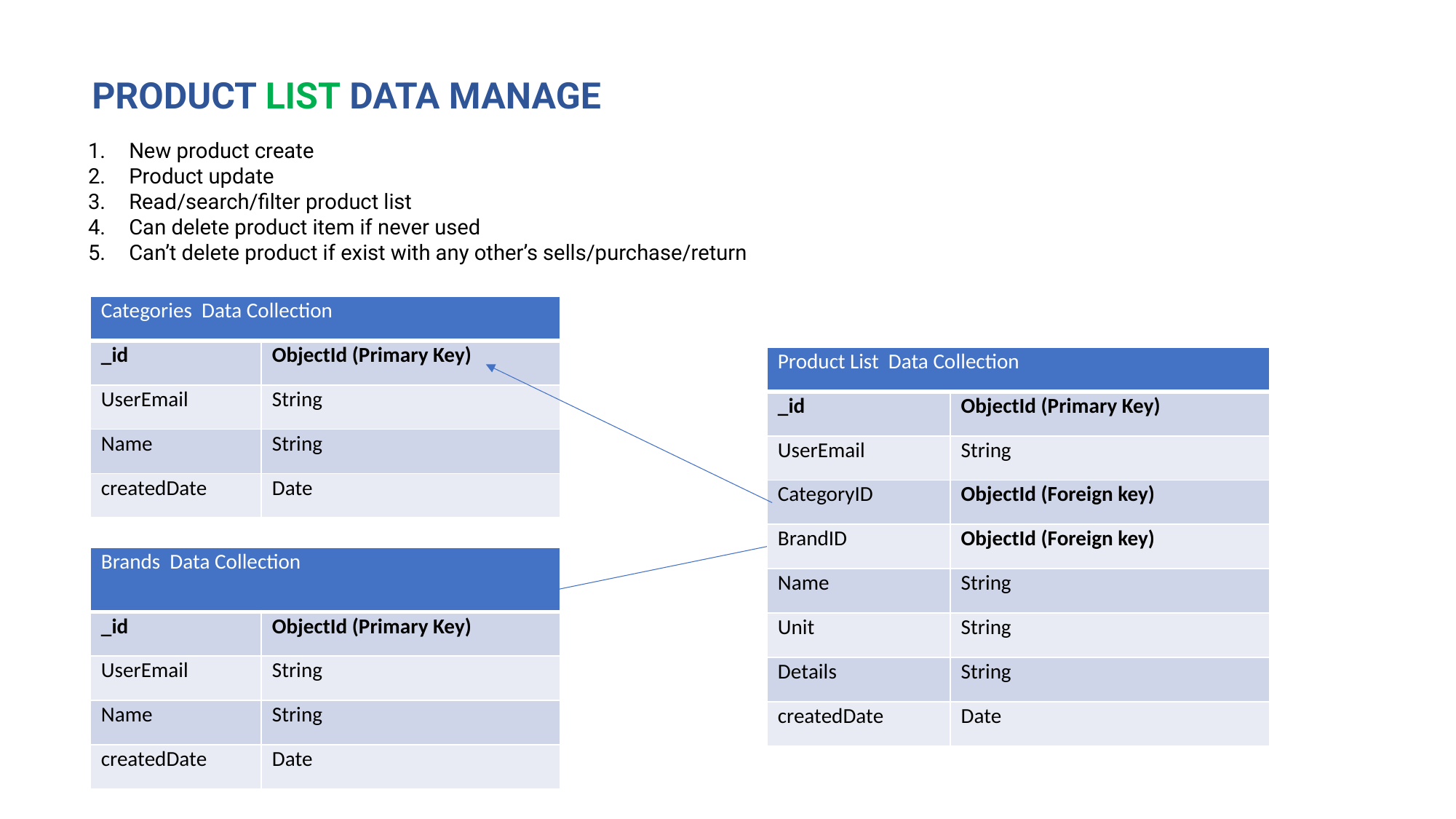

PRODUCT LIST DATA MANAGE
New product create
Product update
Read/search/filter product list
Can delete product item if never used
Can’t delete product if exist with any other’s sells/purchase/return
| Categories Data Collection |  |
| --- | --- |
| \_id | ObjectId (Primary Key) |
| UserEmail | String |
| Name | String |
| createdDate | Date |
| Product List Data Collection |  |
| --- | --- |
| \_id | ObjectId (Primary Key) |
| UserEmail | String |
| CategoryID | ObjectId (Foreign key) |
| BrandID | ObjectId (Foreign key) |
| Name | String |
| Unit | String |
| Details | String |
| createdDate | Date |
| Brands Data Collection |  |
| --- | --- |
| \_id | ObjectId (Primary Key) |
| UserEmail | String |
| Name | String |
| createdDate | Date |